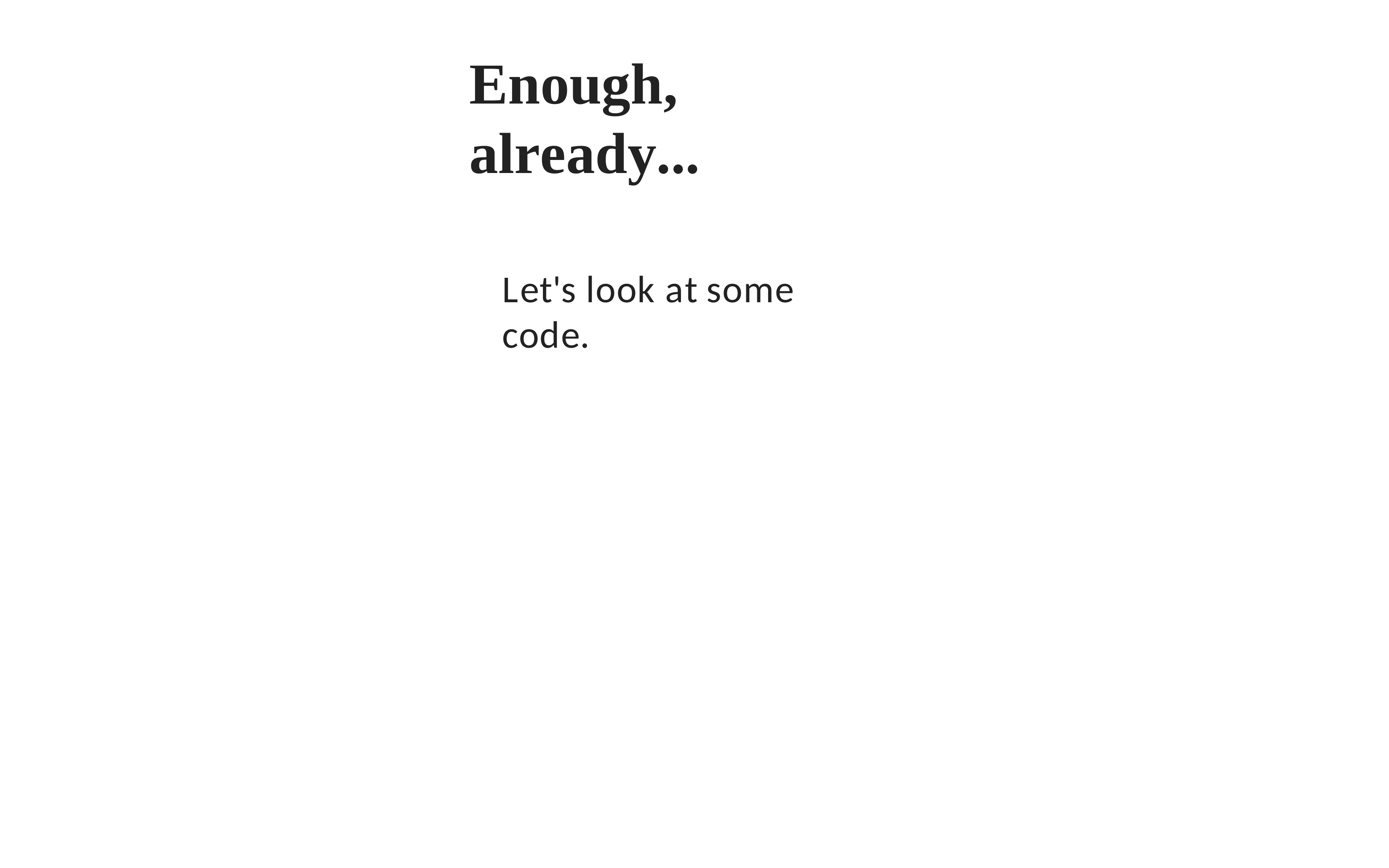

Enough, already...
Let's look at some code.